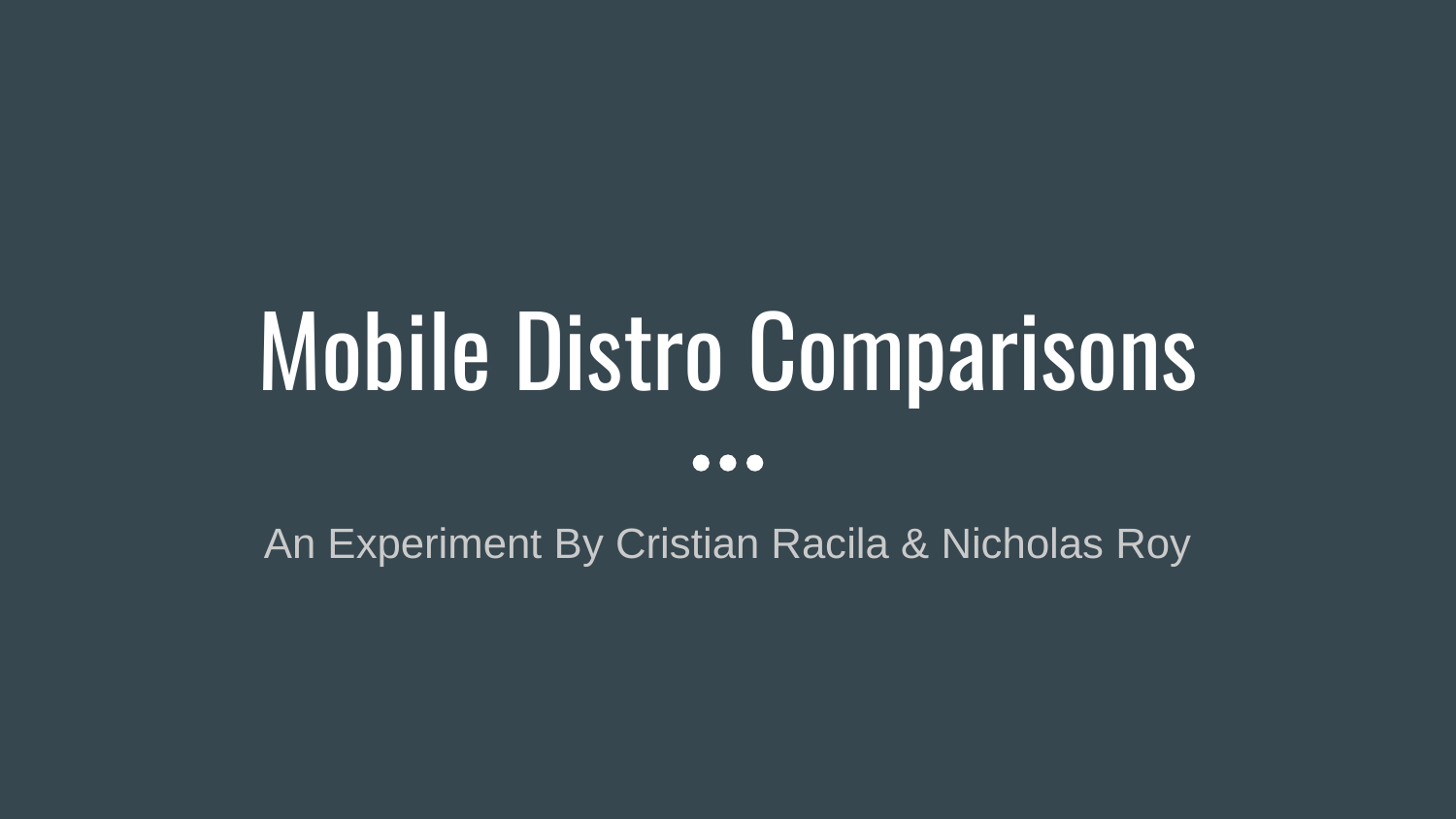

# Mobile Distro Comparisons
An Experiment By Cristian Racila & Nicholas Roy